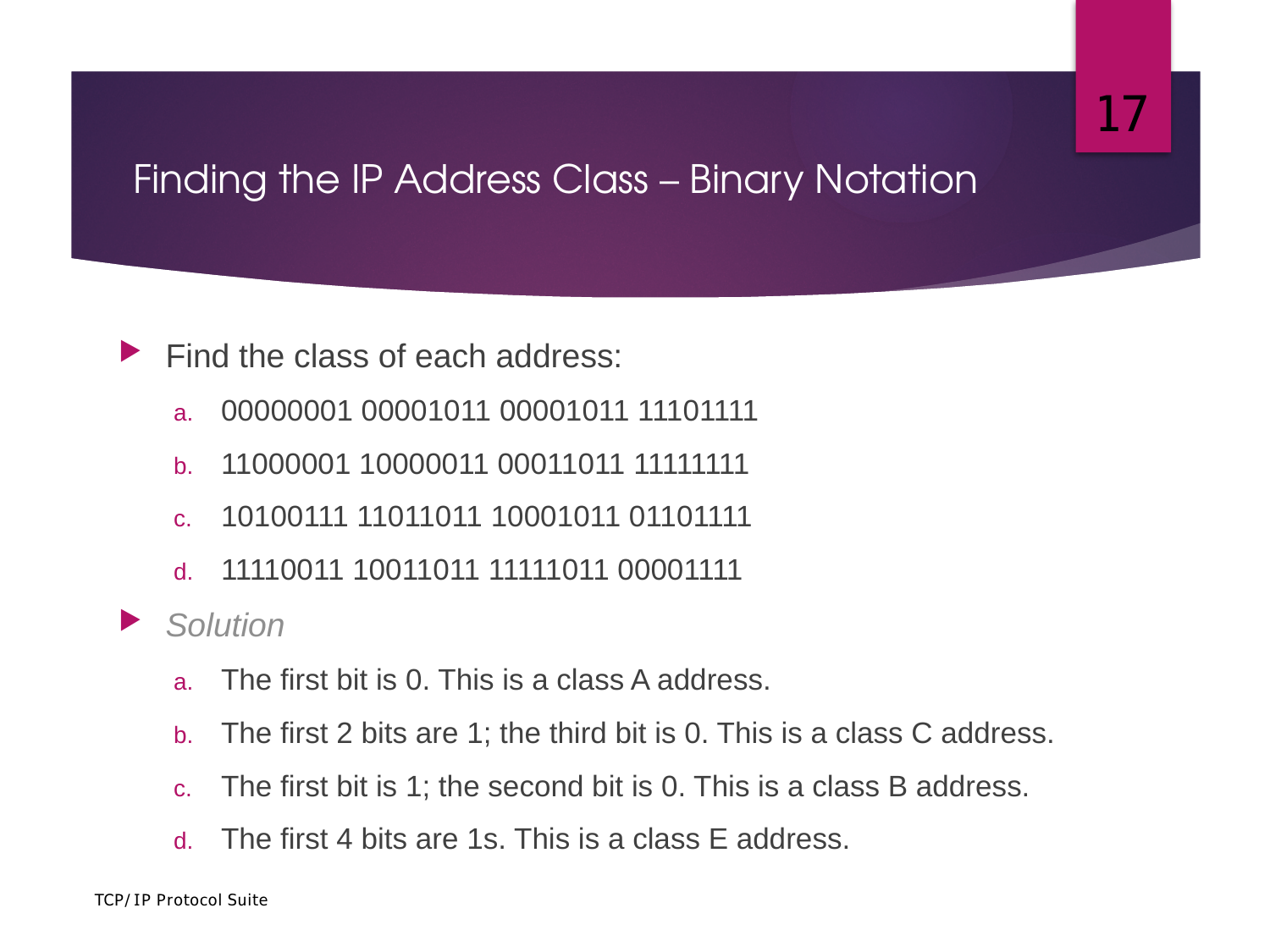

17
# Finding the IP Address Class – Binary Notation
Find the class of each address:
00000001 00001011 00001011 11101111
11000001 10000011 00011011 11111111
10100111 11011011 10001011 01101111
11110011 10011011 11111011 00001111
Solution
The first bit is 0. This is a class A address.
The first 2 bits are 1; the third bit is 0. This is a class C address.
The first bit is 1; the second bit is 0. This is a class B address.
The first 4 bits are 1s. This is a class E address.

TCP/IP Protocol Suite